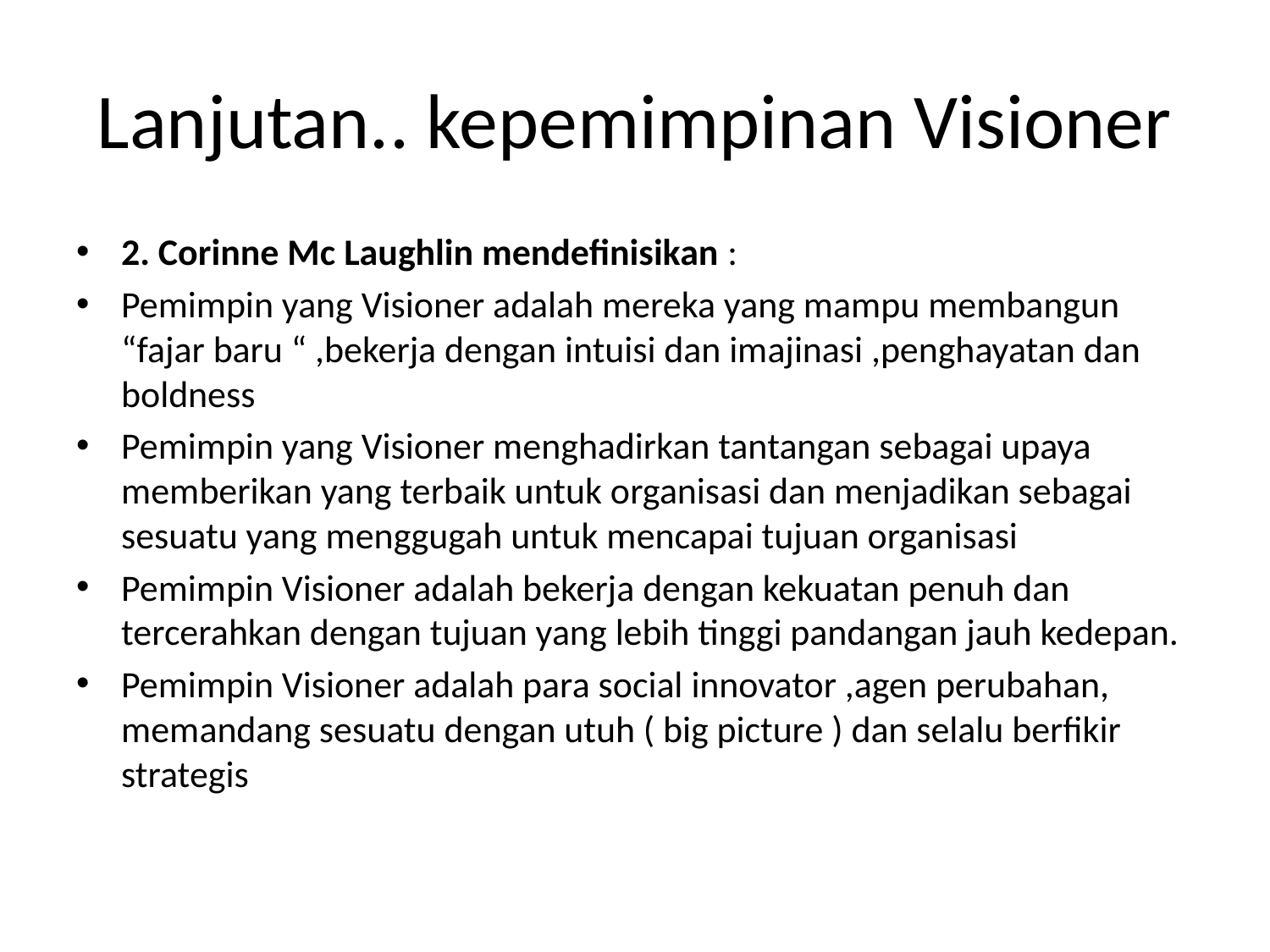

# Lanjutan.. kepemimpinan Visioner
2. Corinne Mc Laughlin mendefinisikan :
Pemimpin yang Visioner adalah mereka yang mampu membangun “fajar baru “ ,bekerja dengan intuisi dan imajinasi ,penghayatan dan boldness
Pemimpin yang Visioner menghadirkan tantangan sebagai upaya memberikan yang terbaik untuk organisasi dan menjadikan sebagai sesuatu yang menggugah untuk mencapai tujuan organisasi
Pemimpin Visioner adalah bekerja dengan kekuatan penuh dan tercerahkan dengan tujuan yang lebih tinggi pandangan jauh kedepan.
Pemimpin Visioner adalah para social innovator ,agen perubahan, memandang sesuatu dengan utuh ( big picture ) dan selalu berfikir strategis